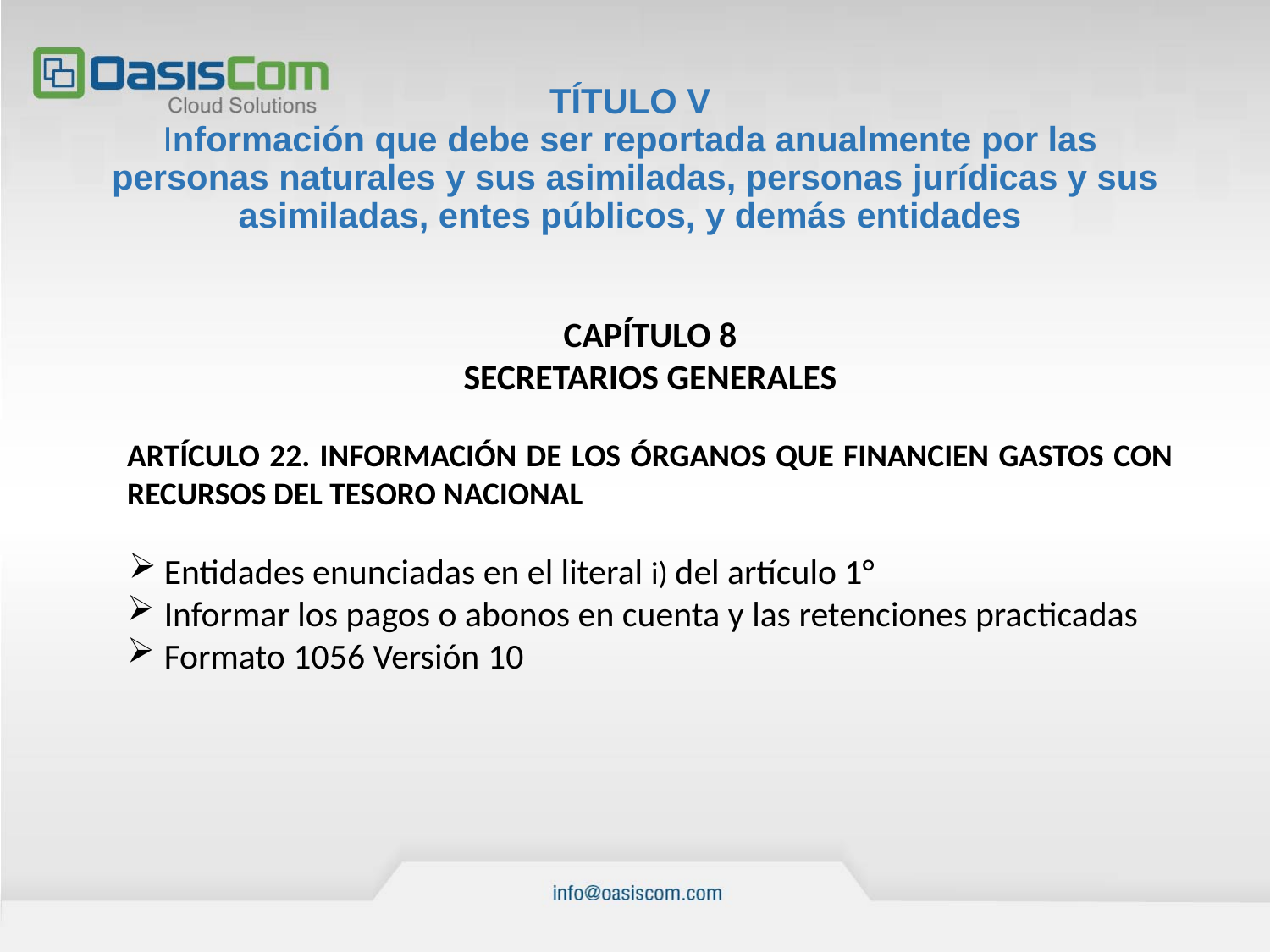

# TÍTULO V Información que debe ser reportada anualmente por las personas naturales y sus asimiladas, personas jurídicas y sus asimiladas, entes públicos, y demás entidades
CAPÍTULO 8
SECRETARIOS GENERALES

ARTÍCULO 22. INFORMACIÓN DE LOS ÓRGANOS QUE FINANCIEN GASTOS CON RECURSOS DEL TESORO NACIONAL

Entidades enunciadas en el literal i) del artículo 1°
Informar los pagos o abonos en cuenta y las retenciones practicadas
Formato 1056 Versión 10